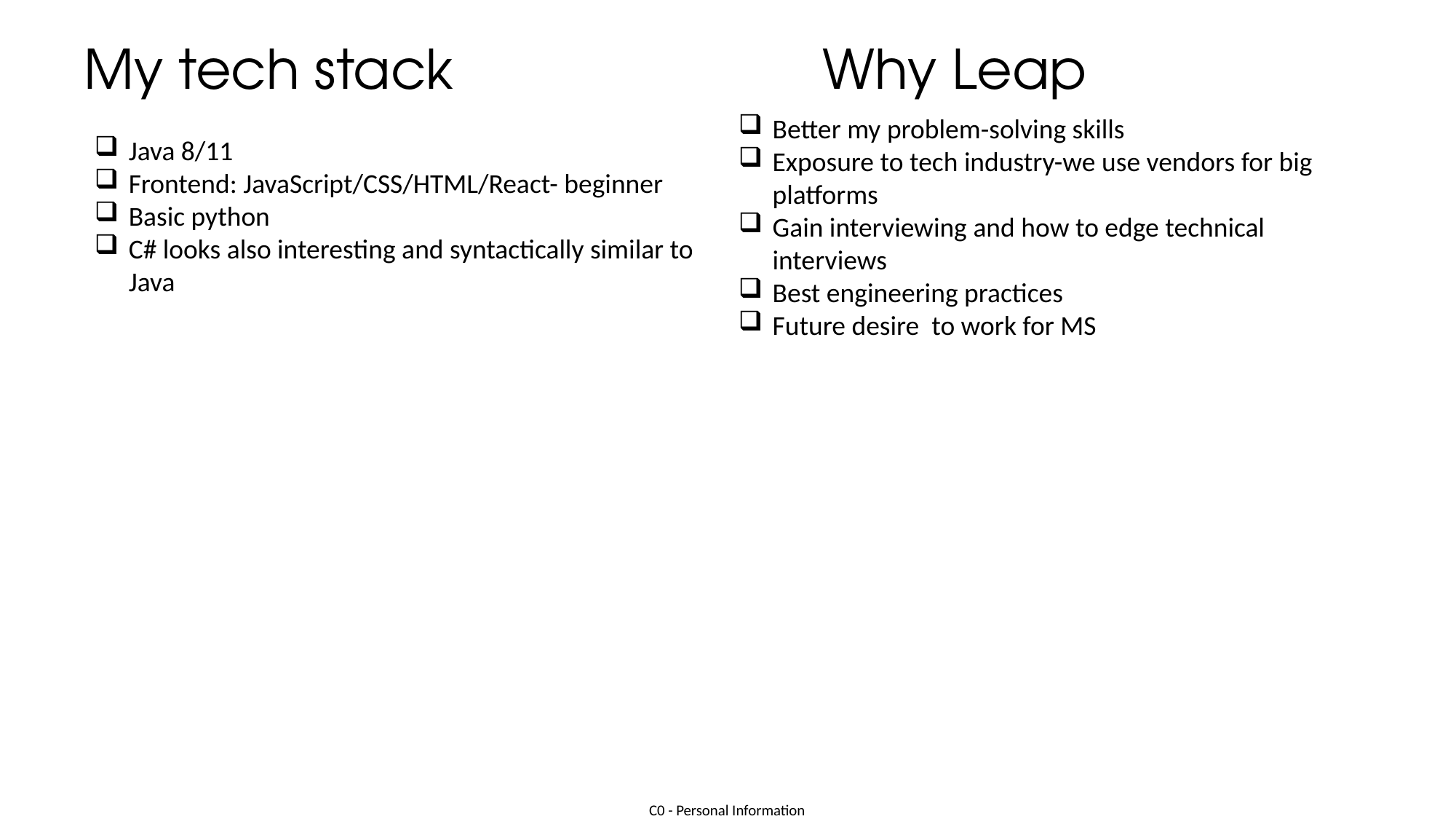

My tech stack
Why Leap
Better my problem-solving skills
Exposure to tech industry-we use vendors for big platforms
Gain interviewing and how to edge technical interviews
Best engineering practices
Future desire  to work for MS
Java 8/11
Frontend: JavaScript/CSS/HTML/React- beginner
Basic python
C# looks also interesting and syntactically similar to Java